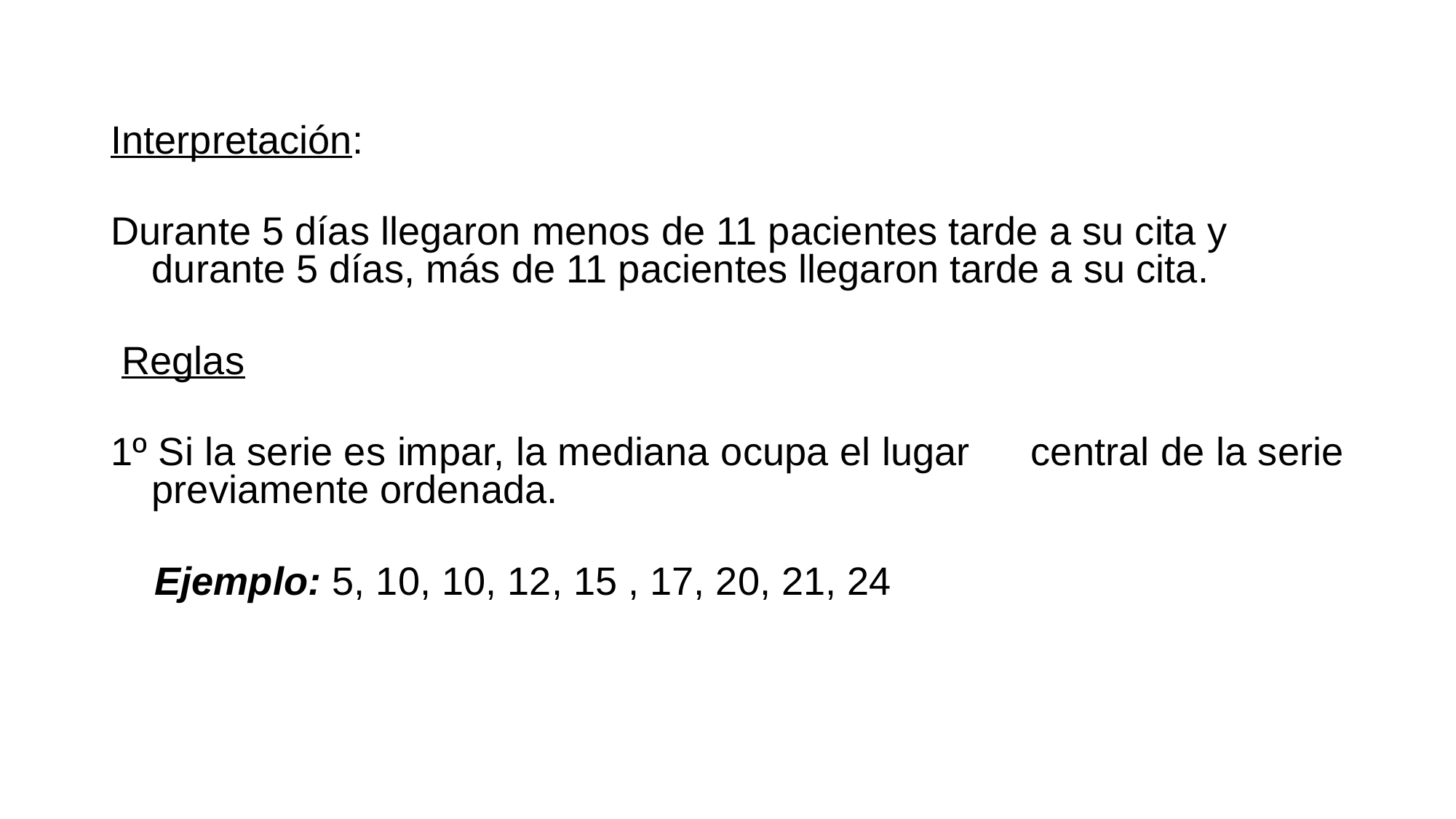

Interpretación:

Durante 5 días llegaron menos de 11 pacientes tarde a su cita y durante 5 días, más de 11 pacientes llegaron tarde a su cita.

 Reglas

1º Si la serie es impar, la mediana ocupa el lugar 	central de la serie previamente ordenada.

    Ejemplo: 5, 10, 10, 12, 15 , 17, 20, 21, 24